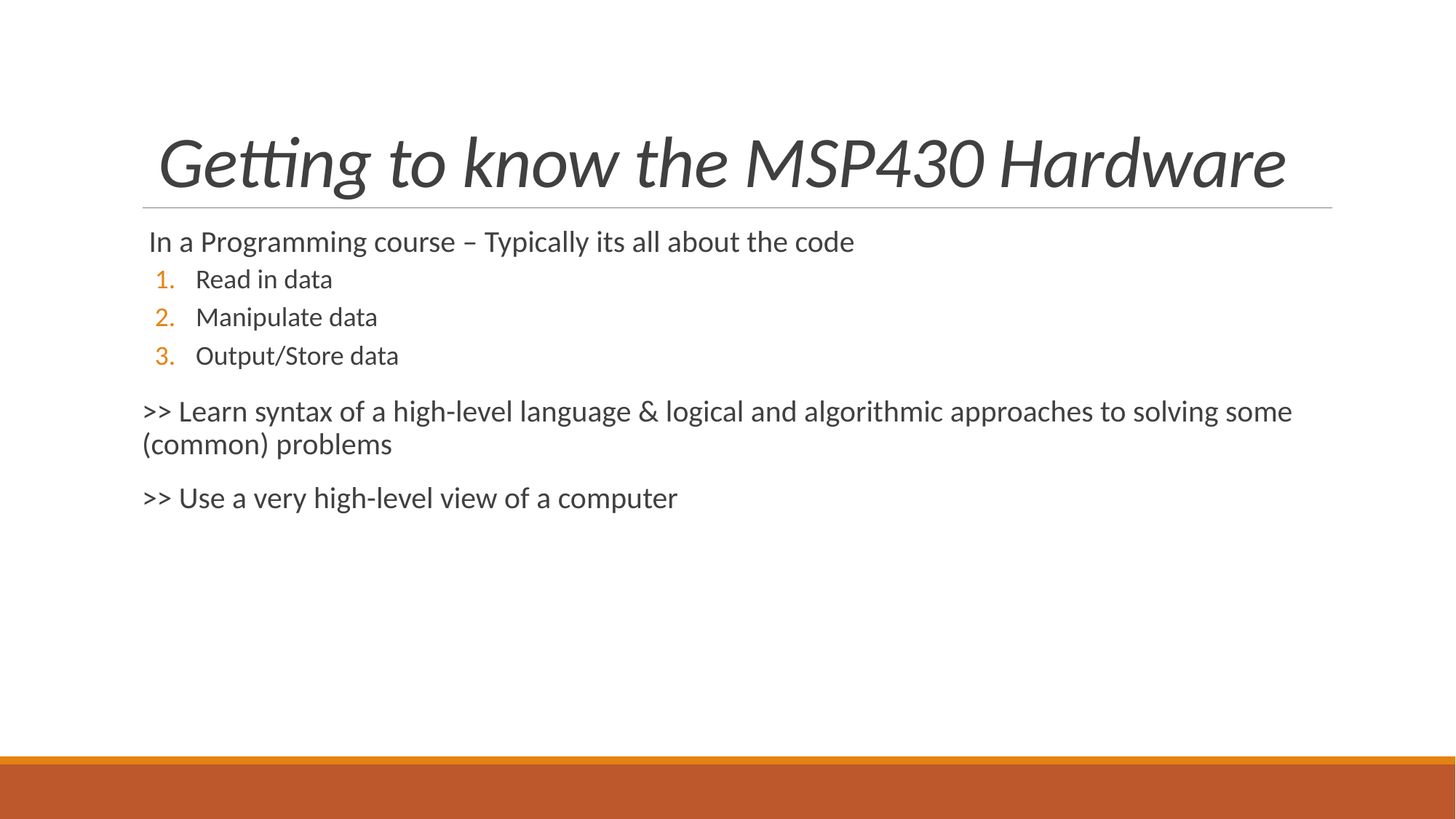

# Getting to know the MSP430 Hardware
 In a Programming course – Typically its all about the code
Read in data
Manipulate data
Output/Store data
>> Learn syntax of a high-level language & logical and algorithmic approaches to solving some (common) problems
>> Use a very high-level view of a computer